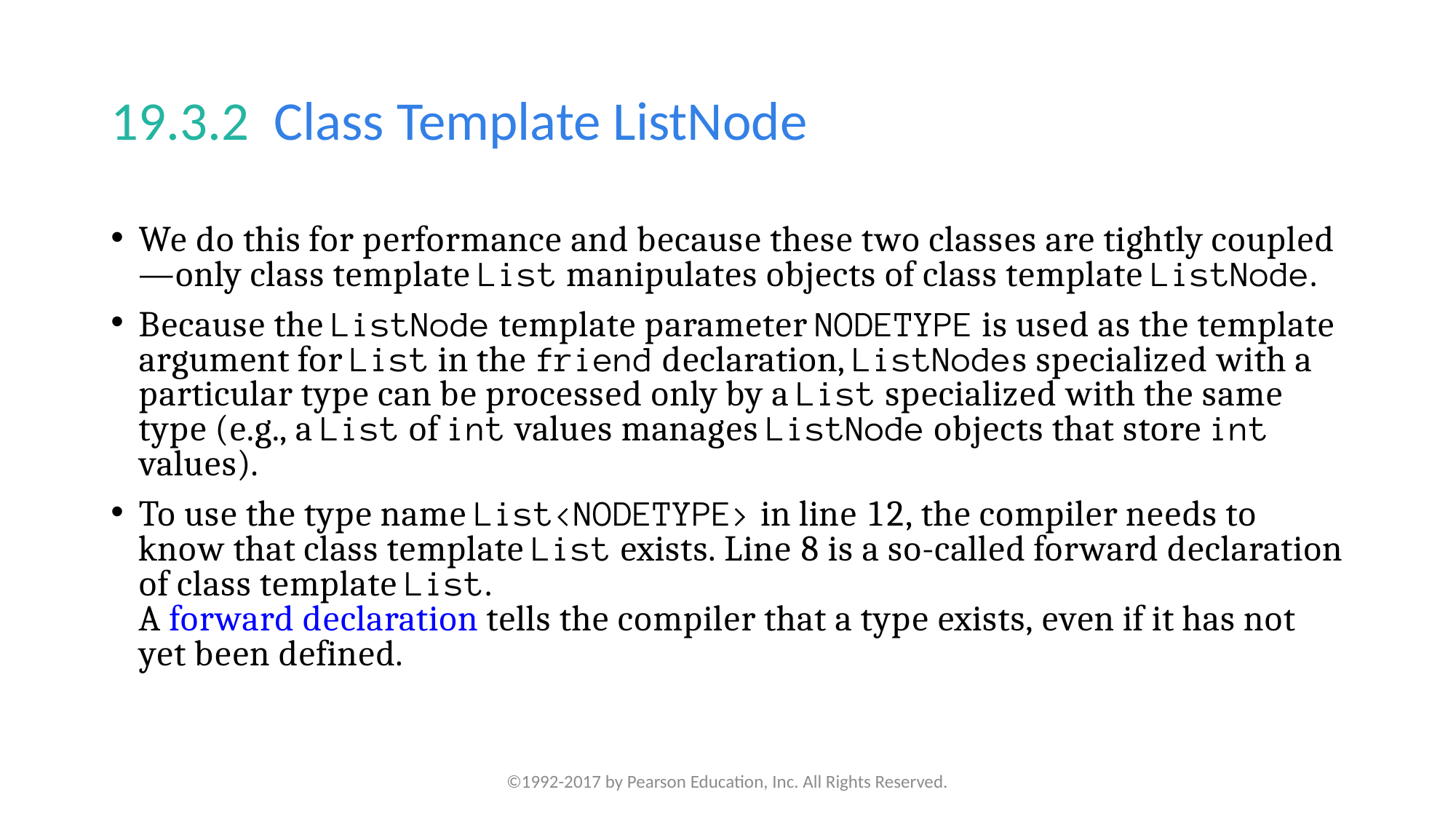

# 19.3.2  Class Template ListNode
We do this for performance and because these two classes are tightly coupled—only class template List manipulates objects of class template ListNode.
Because the ListNode template parameter NODETYPE is used as the template argument for List in the friend declaration, ListNodes specialized with a particular type can be processed only by a List specialized with the same type (e.g., a List of int values manages ListNode objects that store int values).
To use the type name List<NODETYPE> in line 12, the compiler needs to know that class template List exists. Line 8 is a so-called forward declaration of class template List.
A forward declaration tells the compiler that a type exists, even if it has not yet been defined.
©1992-2017 by Pearson Education, Inc. All Rights Reserved.